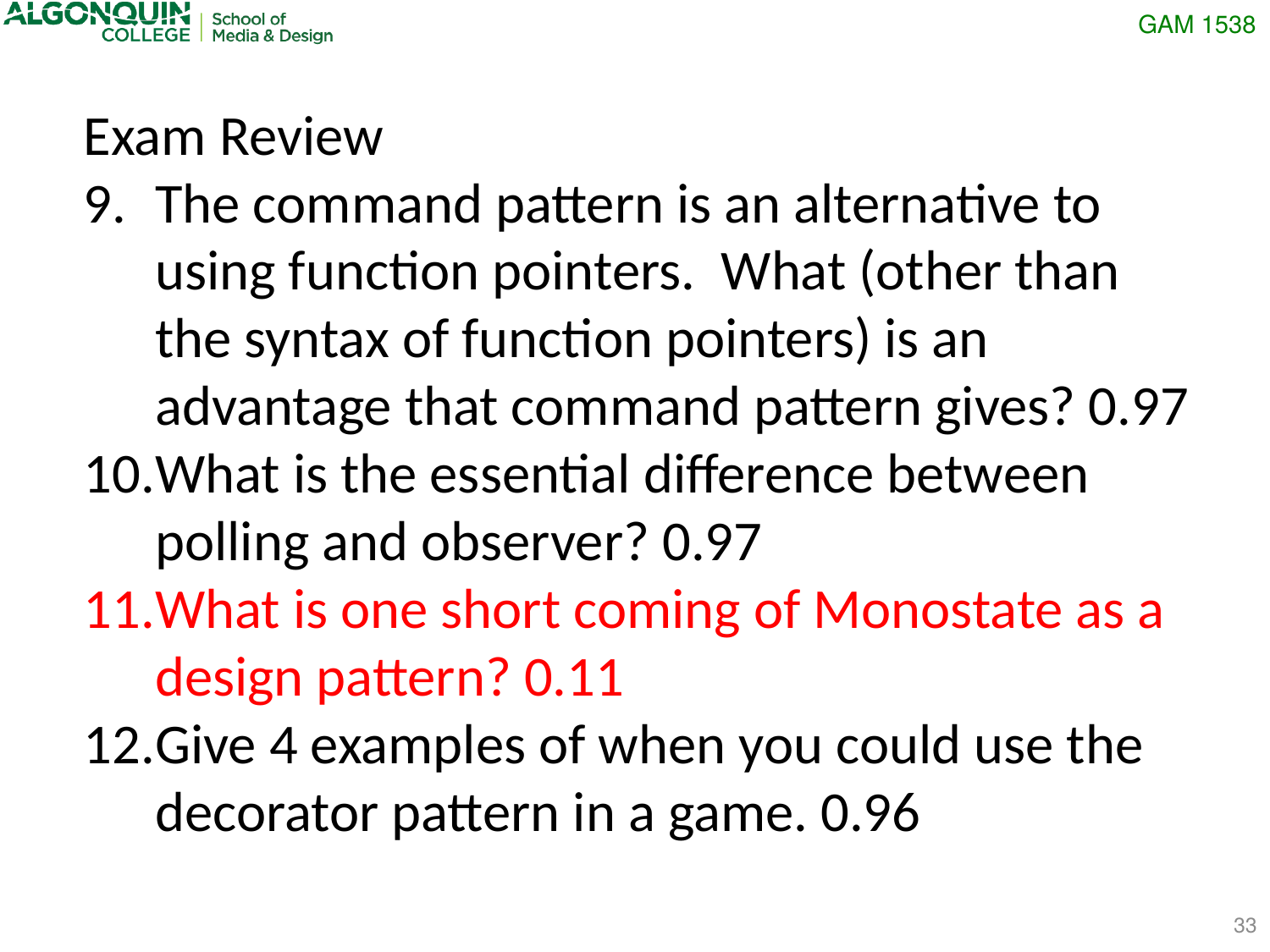

Exam Review
The command pattern is an alternative to using function pointers.  What (other than the syntax of function pointers) is an advantage that command pattern gives? 0.97
What is the essential difference between polling and observer? 0.97
What is one short coming of Monostate as a design pattern? 0.11
Give 4 examples of when you could use the decorator pattern in a game. 0.96
33